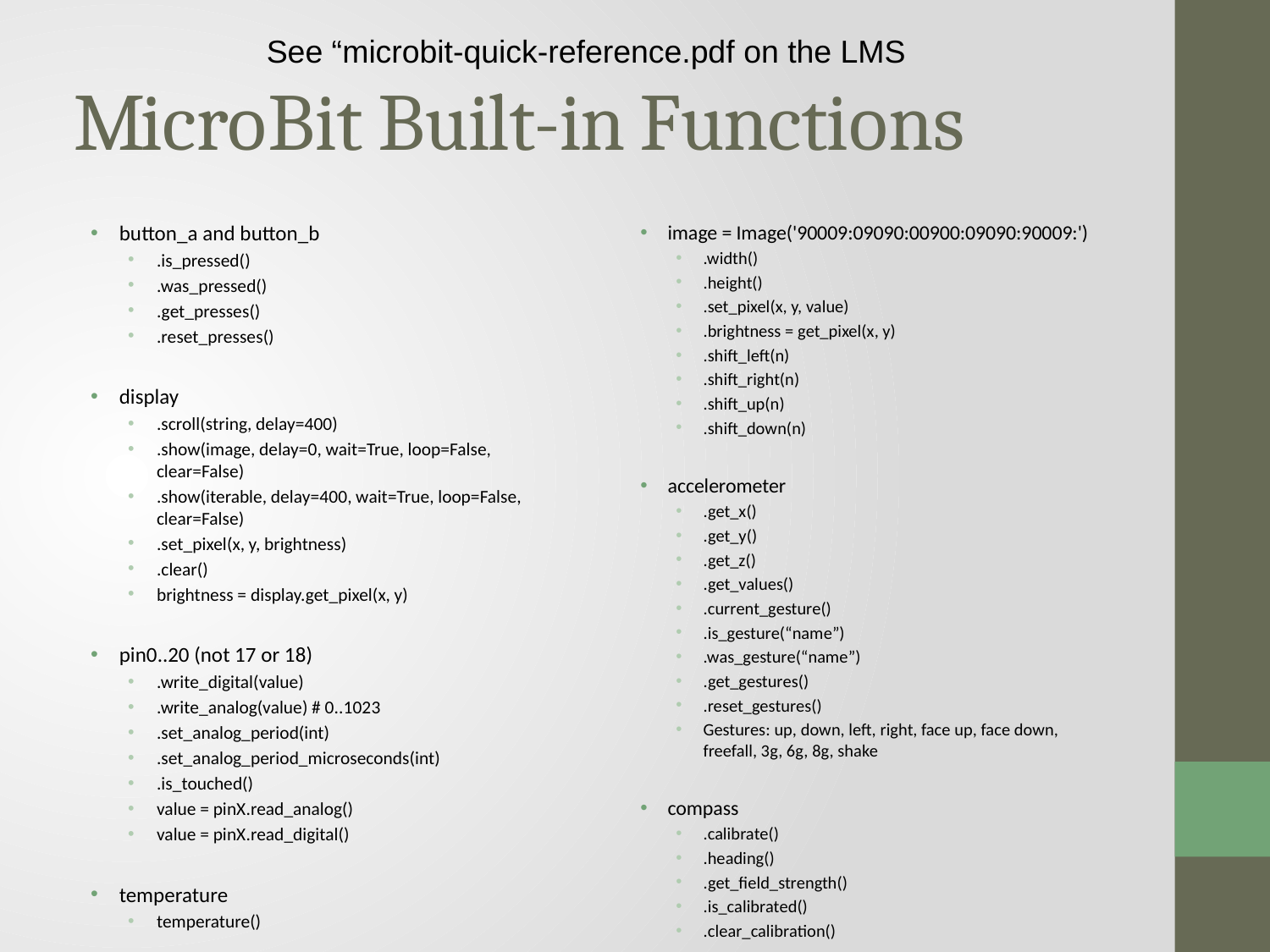

See “microbit-quick-reference.pdf on the LMS
# MicroBit Built-in Functions
button_a and button_b
.is_pressed()
.was_pressed()
.get_presses()
.reset_presses()

display
.scroll(string, delay=400)
.show(image, delay=0, wait=True, loop=False, clear=False)
.show(iterable, delay=400, wait=True, loop=False, clear=False)
.set_pixel(x, y, brightness)
.clear()
brightness = display.get_pixel(x, y)

pin0..20 (not 17 or 18)
.write_digital(value)
.write_analog(value) # 0..1023
.set_analog_period(int)
.set_analog_period_microseconds(int)
.is_touched()
value = pinX.read_analog()
value = pinX.read_digital()

temperature
temperature()
image = Image('90009:09090:00900:09090:90009:')
.width()
.height()
.set_pixel(x, y, value)
.brightness = get_pixel(x, y)
.shift_left(n)
.shift_right(n)
.shift_up(n)
.shift_down(n)

accelerometer
.get_x()
.get_y()
.get_z()
.get_values()
.current_gesture()
.is_gesture(“name”)
.was_gesture(“name”)
.get_gestures()
.reset_gestures()
Gestures: up, down, left, right, face up, face down, freefall, 3g, 6g, 8g, shake

compass
.calibrate()
.heading()
.get_field_strength()
.is_calibrated()
.clear_calibration()